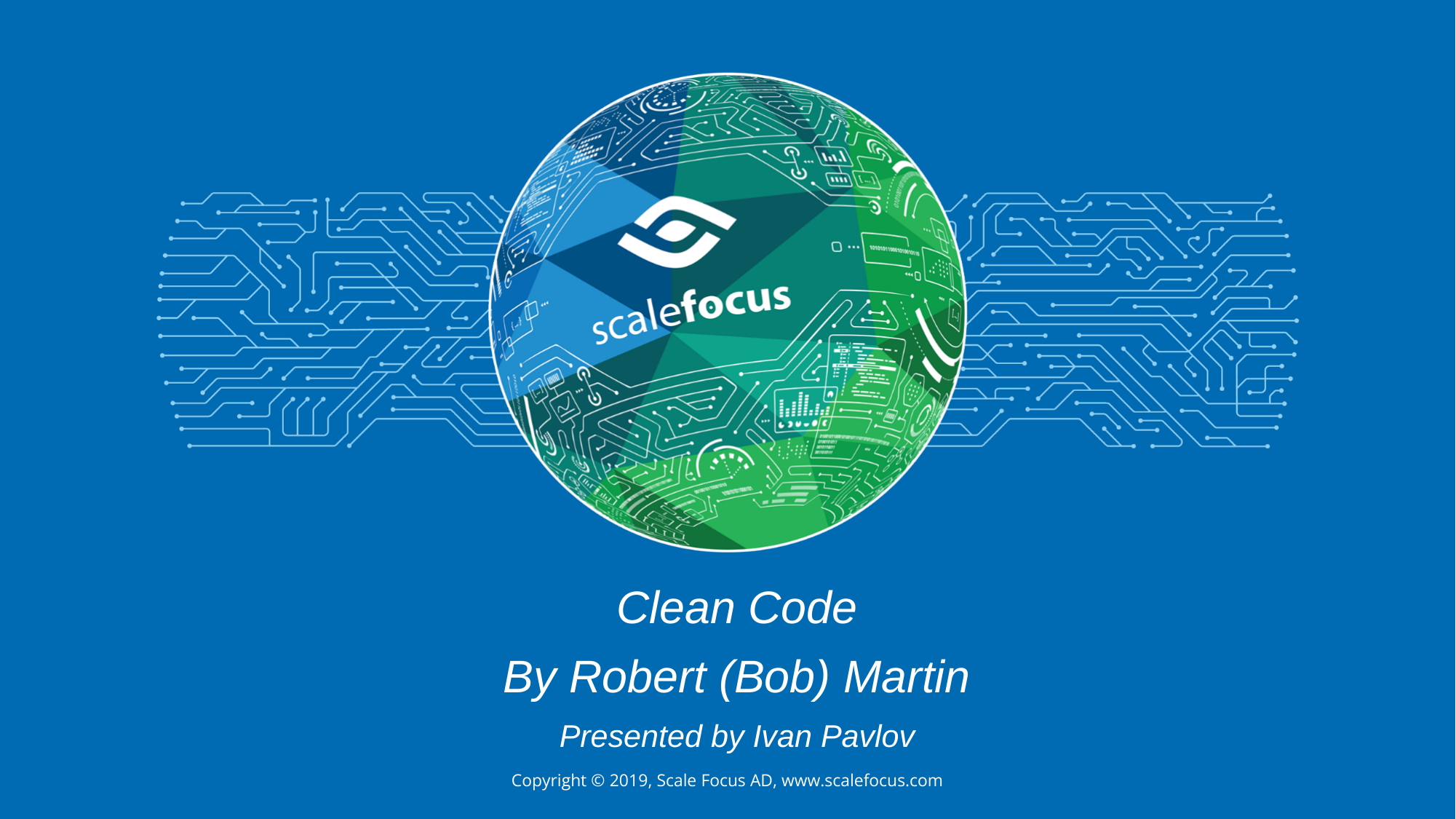

Clean Code
By Robert (Bob) Martin
Presented by Ivan Pavlov